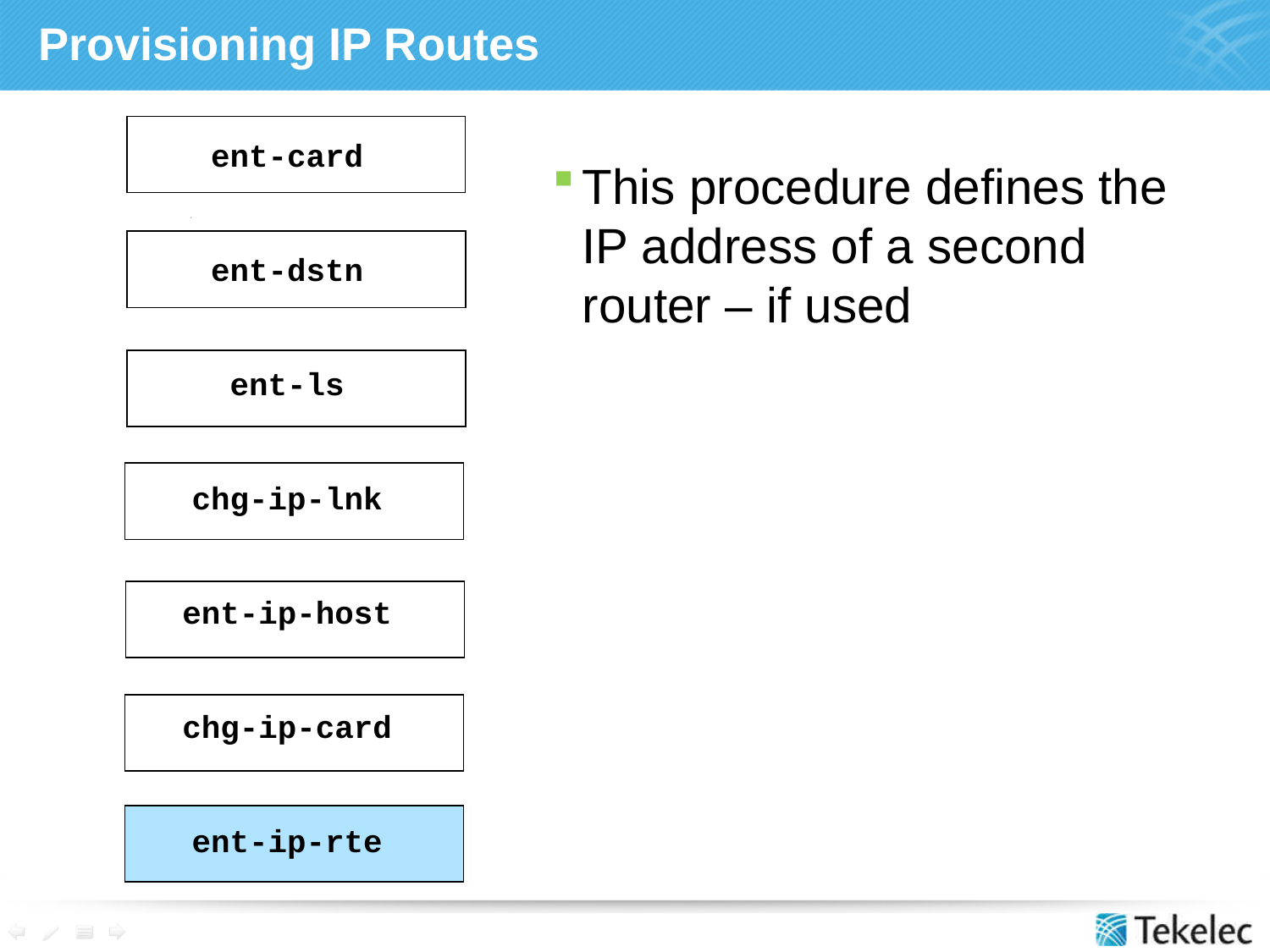

# Provisioning IP Routes

ent-card

ent-dstn

ent-ls

chg-ip-lnk

ent-ip-host

chg-ip-card

ent-ip-rte

This procedure defines the IP address of a second router – if used